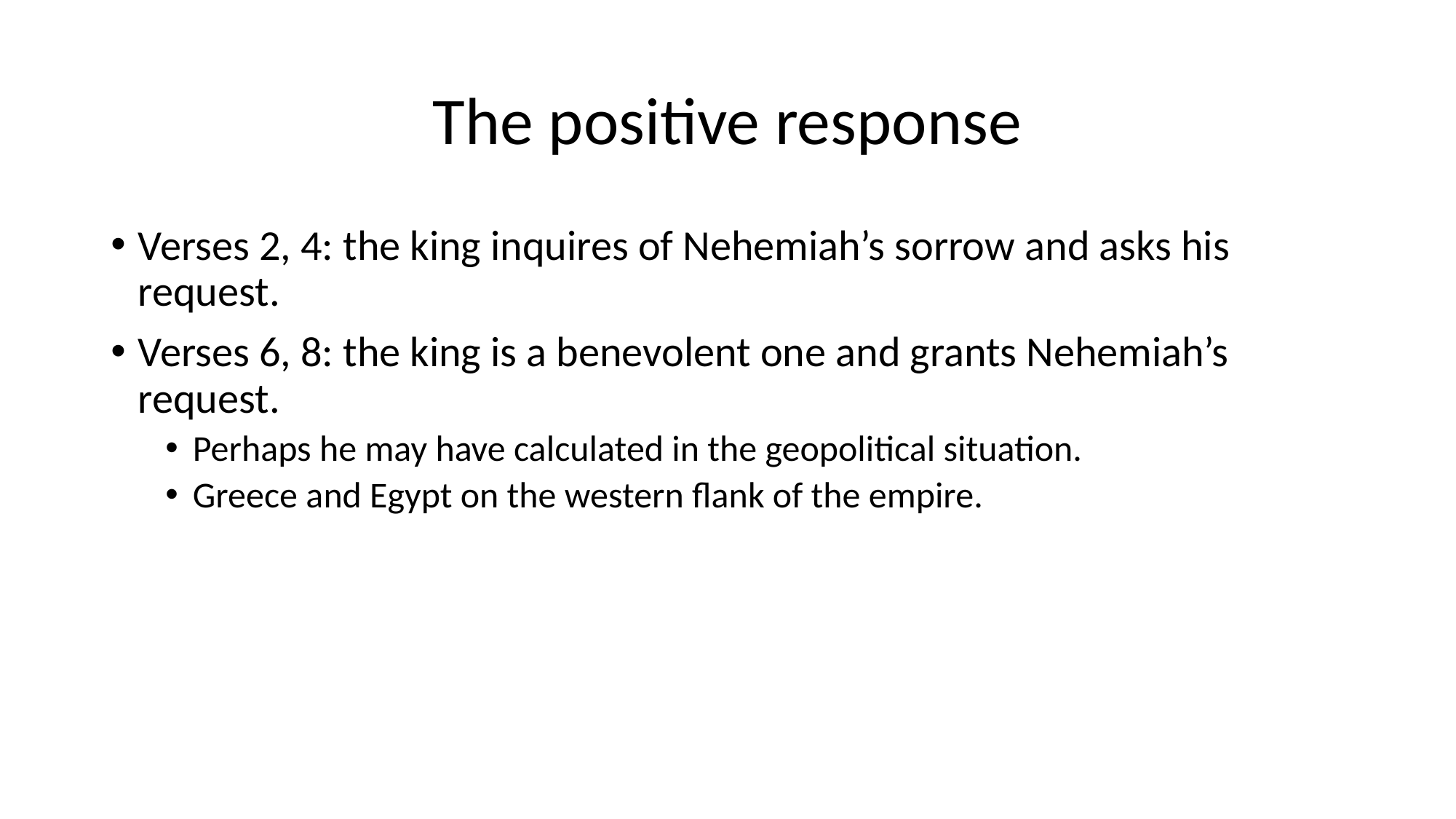

# The positive response
Verses 2, 4: the king inquires of Nehemiah’s sorrow and asks his request.
Verses 6, 8: the king is a benevolent one and grants Nehemiah’s request.
Perhaps he may have calculated in the geopolitical situation.
Greece and Egypt on the western flank of the empire.